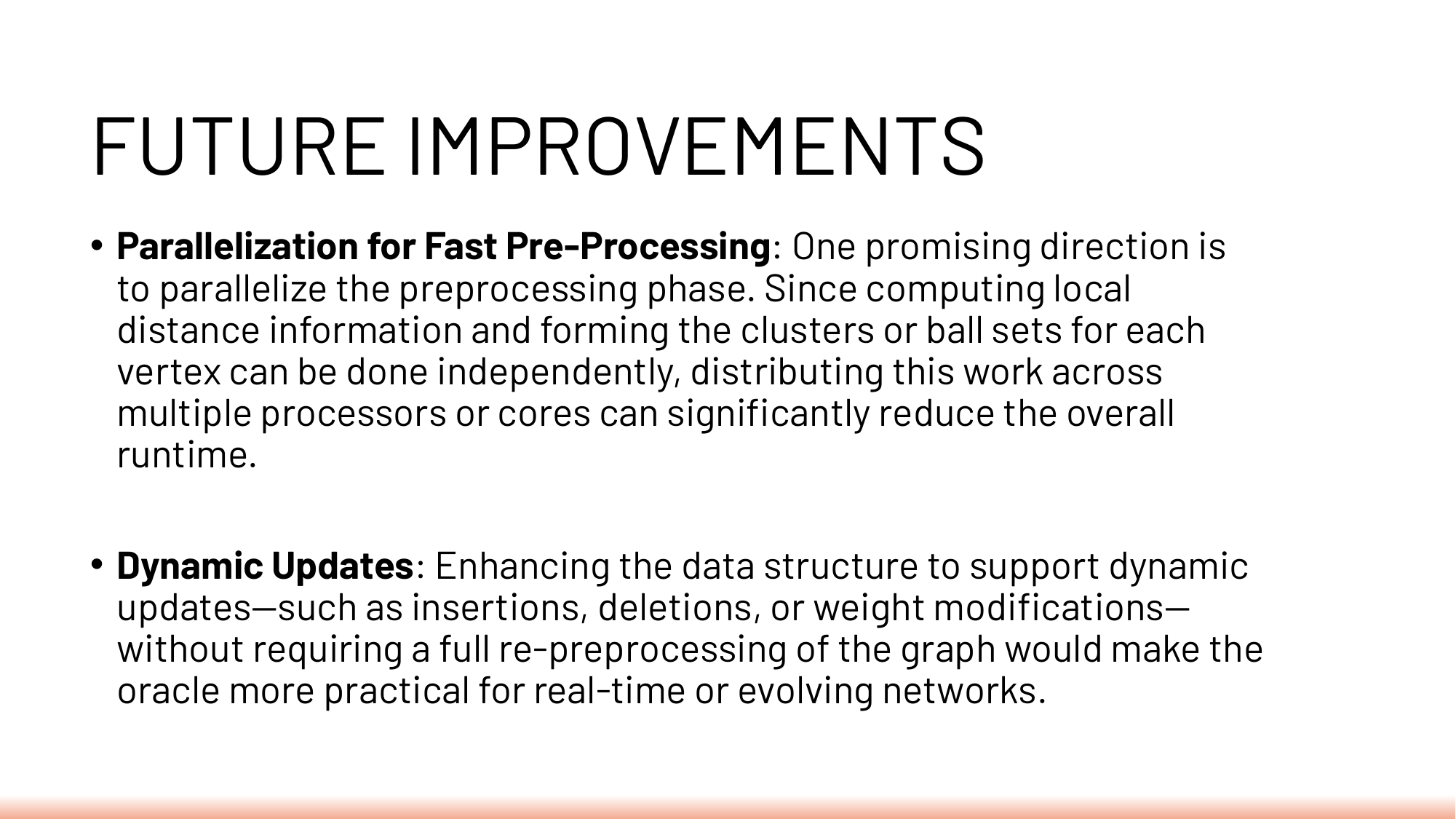

Future Improvements
Parallelization for Fast Pre-Processing: One promising direction is to parallelize the preprocessing phase. Since computing local distance information and forming the clusters or ball sets for each vertex can be done independently, distributing this work across multiple processors or cores can significantly reduce the overall runtime.

Dynamic Updates: Enhancing the data structure to support dynamic updates—such as insertions, deletions, or weight modifications—without requiring a full re-preprocessing of the graph would make the oracle more practical for real-time or evolving networks.